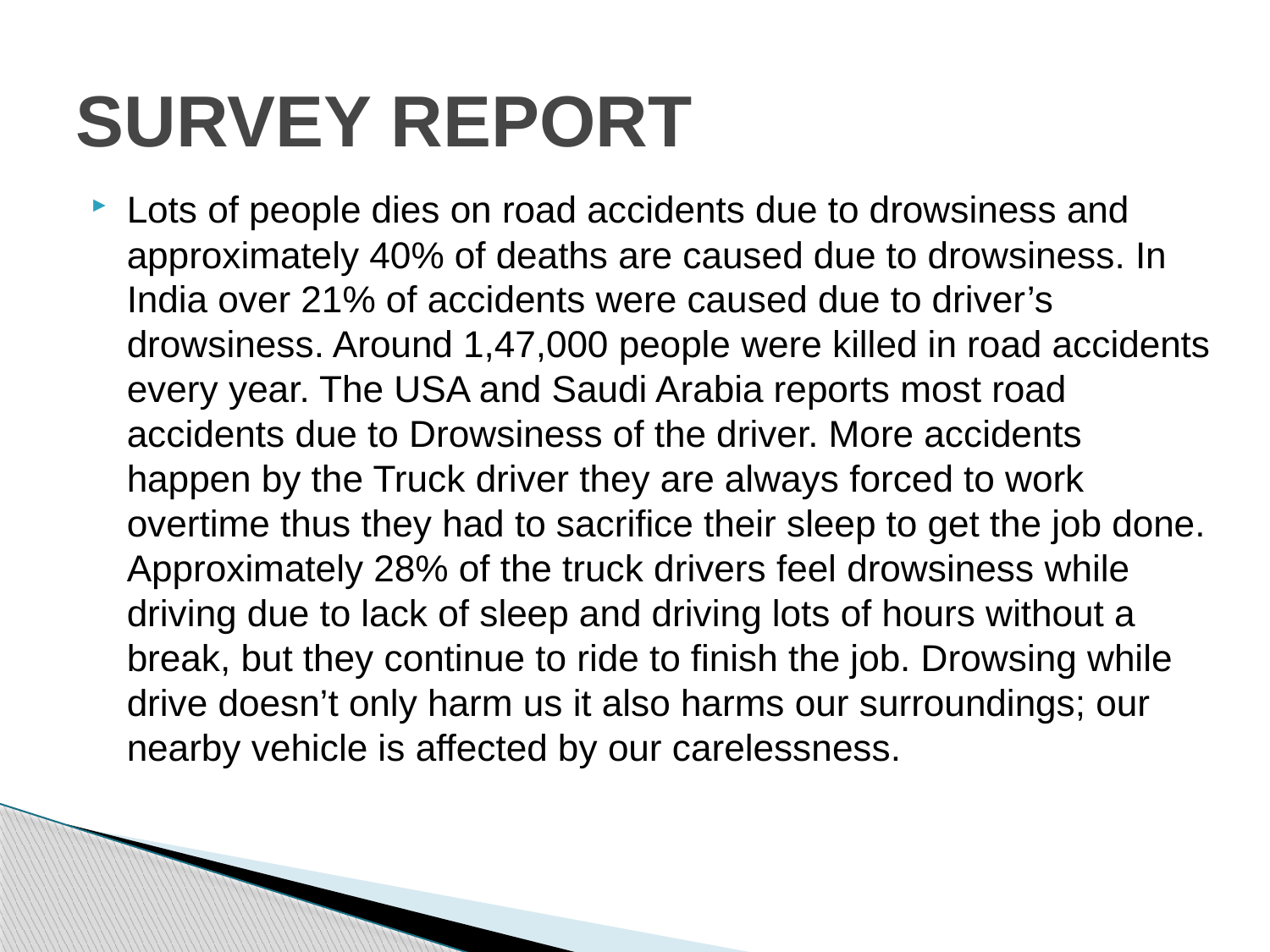

# SURVEY REPORT
Lots of people dies on road accidents due to drowsiness and approximately 40% of deaths are caused due to drowsiness. In India over 21% of accidents were caused due to driver’s drowsiness. Around 1,47,000 people were killed in road accidents every year. The USA and Saudi Arabia reports most road accidents due to Drowsiness of the driver. More accidents happen by the Truck driver they are always forced to work overtime thus they had to sacrifice their sleep to get the job done. Approximately 28% of the truck drivers feel drowsiness while driving due to lack of sleep and driving lots of hours without a break, but they continue to ride to finish the job. Drowsing while drive doesn’t only harm us it also harms our surroundings; our nearby vehicle is affected by our carelessness.